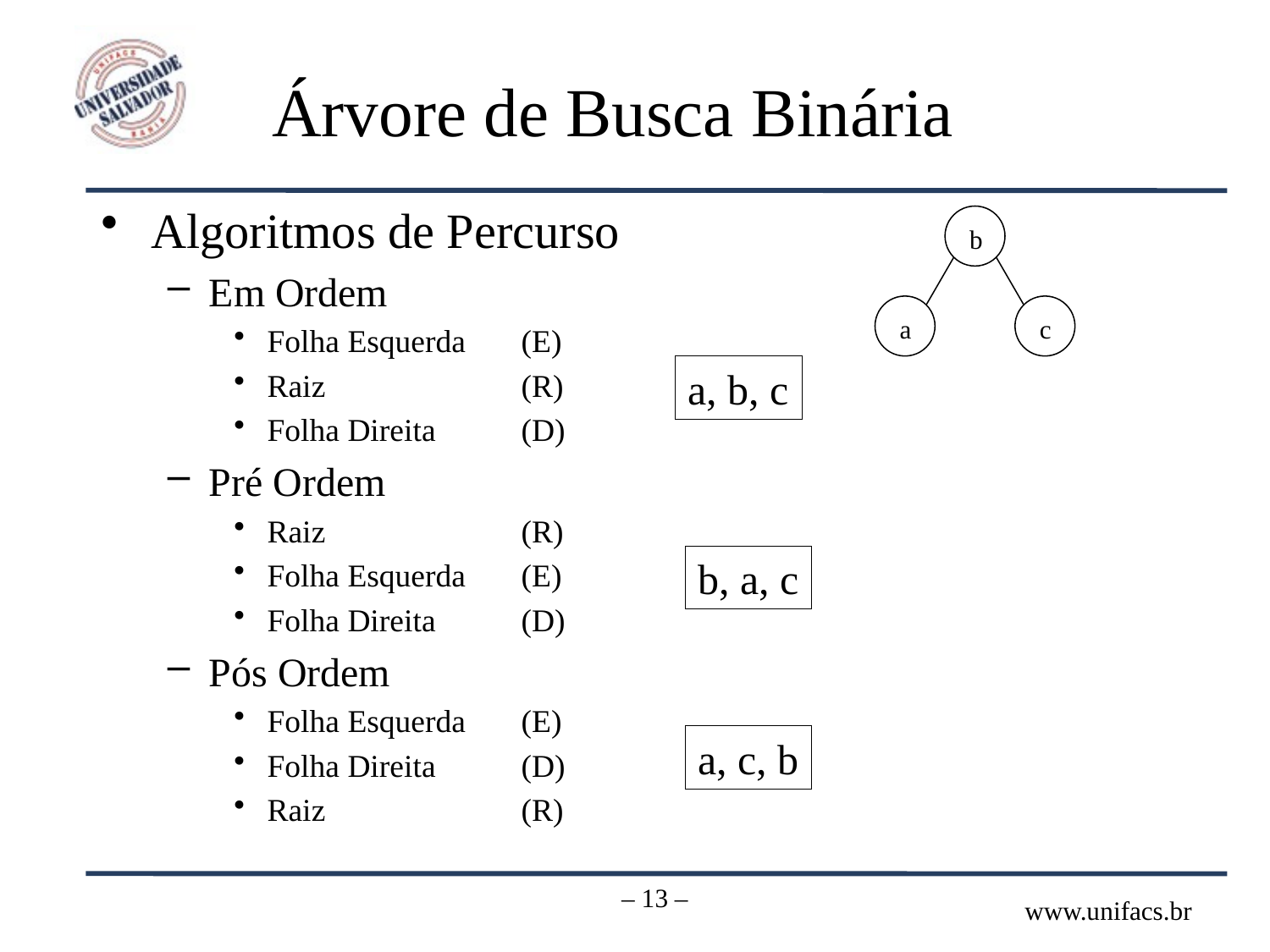

# Árvore de Busca Binária
Algoritmos de Percurso
Em Ordem
Folha Esquerda	(E)
Raiz		(R)
Folha Direita	(D)
Pré Ordem
Raiz		(R)
Folha Esquerda	(E)
Folha Direita	(D)
Pós Ordem
Folha Esquerda	(E)
Folha Direita	(D)
Raiz		(R)

b

a

c
a, b, c
b, a, c
a, c, b
– 13 –